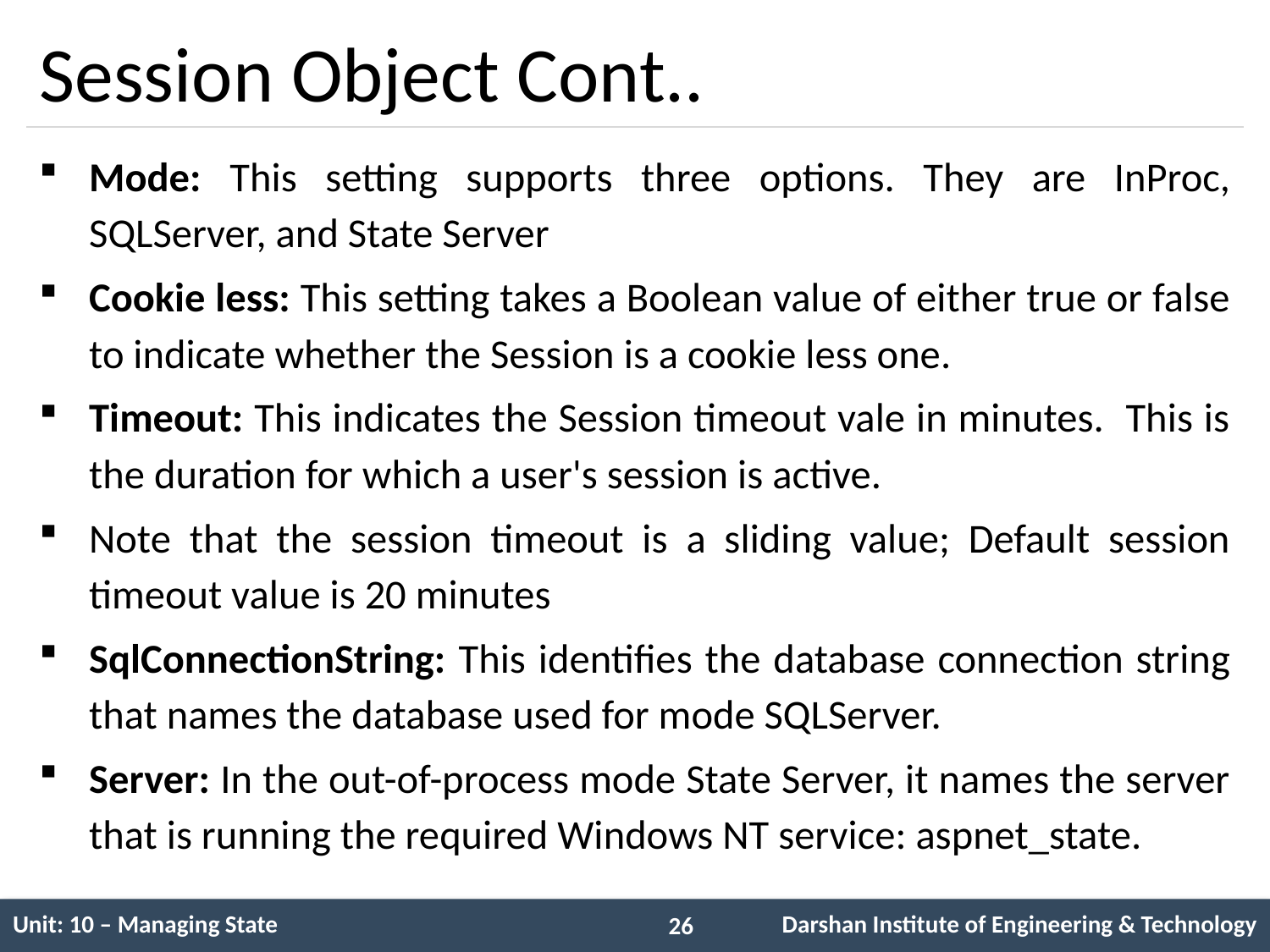

# Session Object Cont..
Mode: This setting supports three options. They are InProc, SQLServer, and State Server
Cookie less: This setting takes a Boolean value of either true or false to indicate whether the Session is a cookie less one.
Timeout: This indicates the Session timeout vale in minutes.  This is the duration for which a user's session is active.
Note that the session timeout is a sliding value; Default session timeout value is 20 minutes
SqlConnectionString: This identifies the database connection string that names the database used for mode SQLServer.
Server: In the out-of-process mode State Server, it names the server that is running the required Windows NT service: aspnet_state.